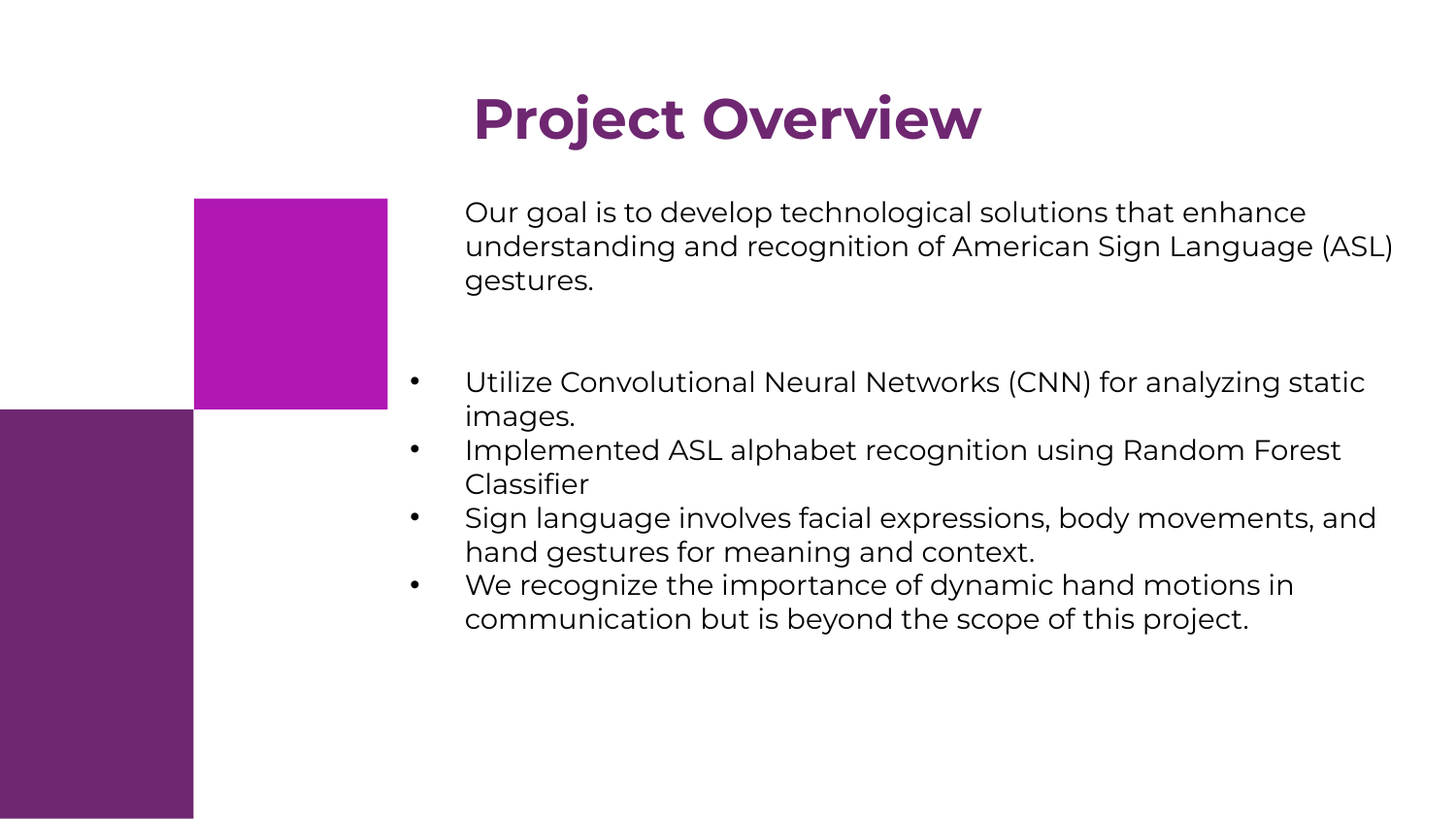

# Project Overview
	Our goal is to develop technological solutions that enhance understanding and recognition of American Sign Language (ASL) gestures.

Utilize Convolutional Neural Networks (CNN) for analyzing static images.
Implemented ASL alphabet recognition using Random Forest Classifier
Sign language involves facial expressions, body movements, and hand gestures for meaning and context.
We recognize the importance of dynamic hand motions in communication but is beyond the scope of this project.